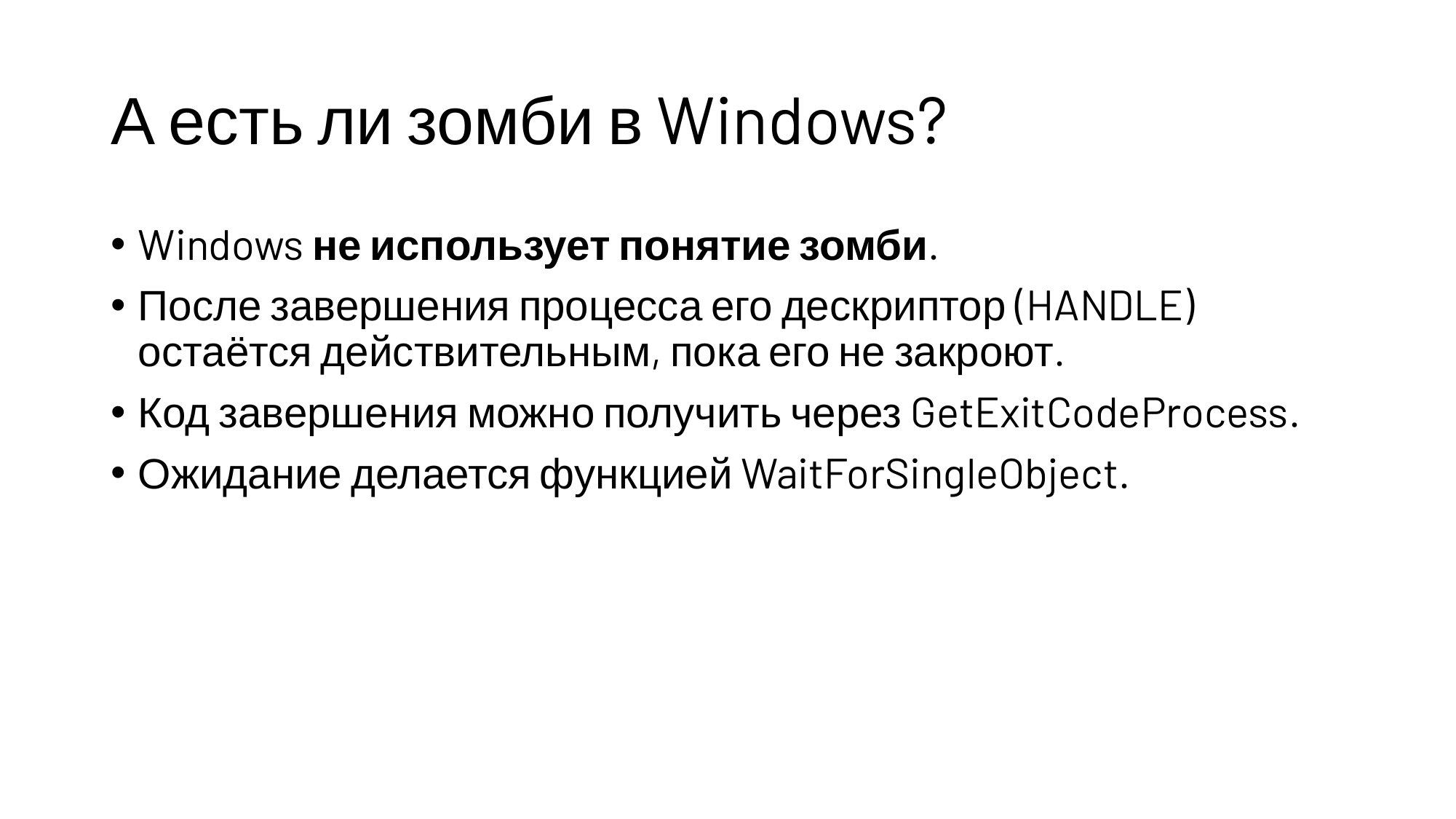

# А есть ли зомби в Windows?
Windows не использует понятие зомби.
После завершения процесса его дескриптор (HANDLE) остаётся действительным, пока его не закроют.
Код завершения можно получить через GetExitCodeProcess.
Ожидание делается функцией WaitForSingleObject.